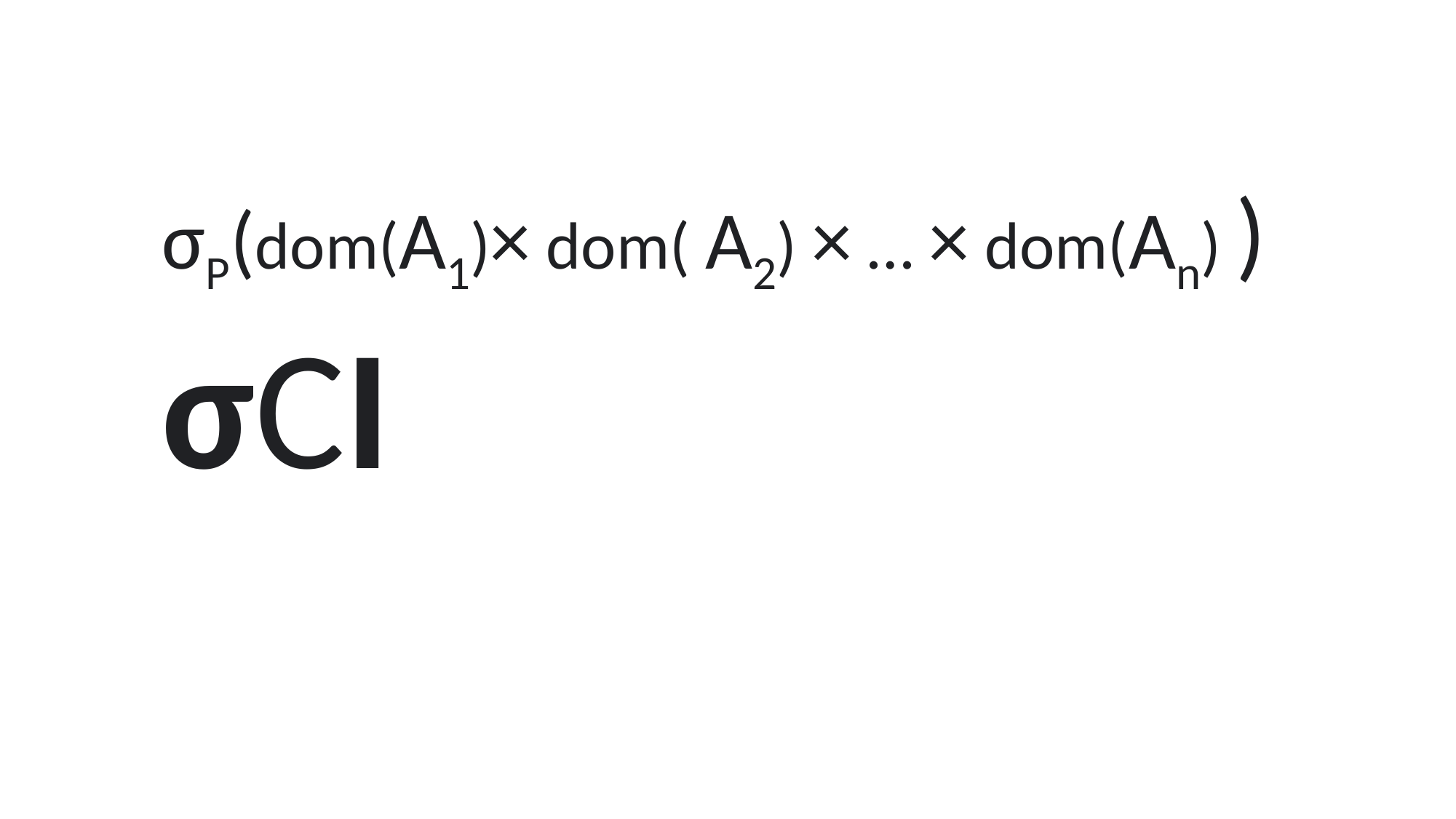

σP(dom(A1)× dom( A2) × … × dom(An) )
σCI